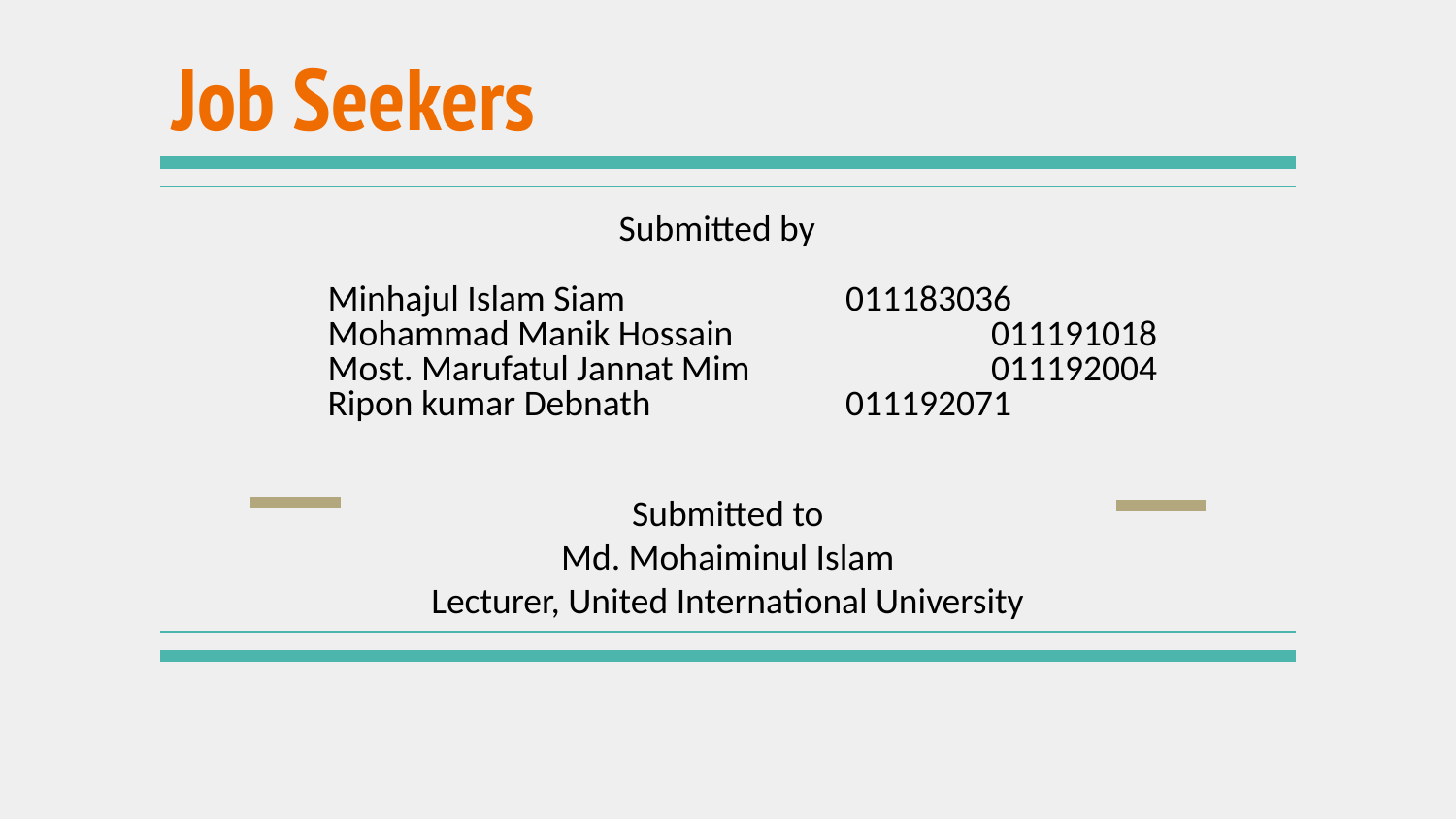

# Job Seekers
Submitted by

Minhajul Islam Siam 	 	 011183036
Mohammad Manik Hossain 	 	 011191018
Most. Marufatul Jannat Mim 		 011192004
Ripon kumar Debnath 		 011192071
Submitted to
Md. Mohaiminul Islam
Lecturer, United International University